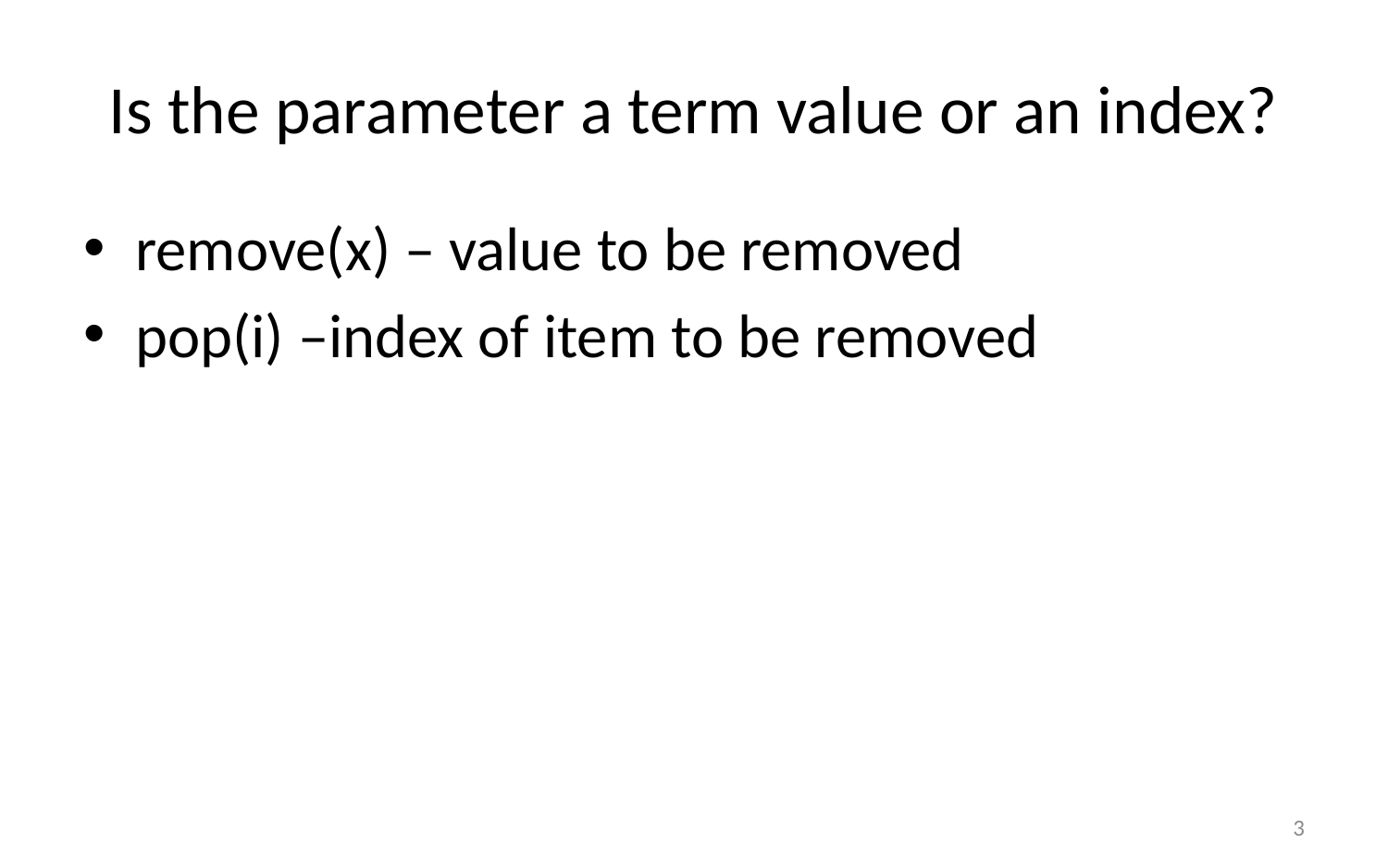

# Is the parameter a term value or an index?
remove(x) – value to be removed
pop(i) –index of item to be removed
3